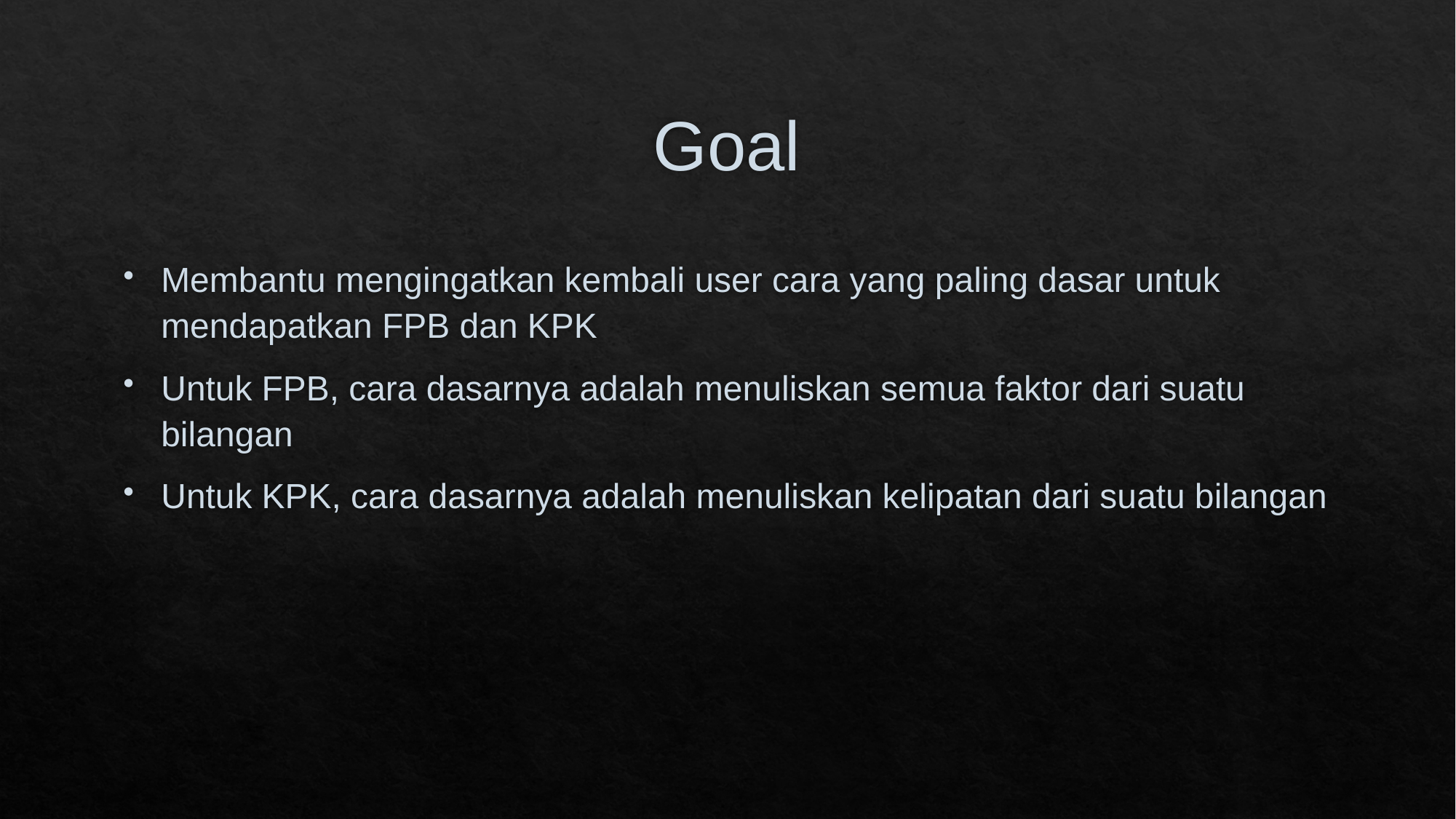

# Goal
Membantu mengingatkan kembali user cara yang paling dasar untuk mendapatkan FPB dan KPK
Untuk FPB, cara dasarnya adalah menuliskan semua faktor dari suatu bilangan
Untuk KPK, cara dasarnya adalah menuliskan kelipatan dari suatu bilangan